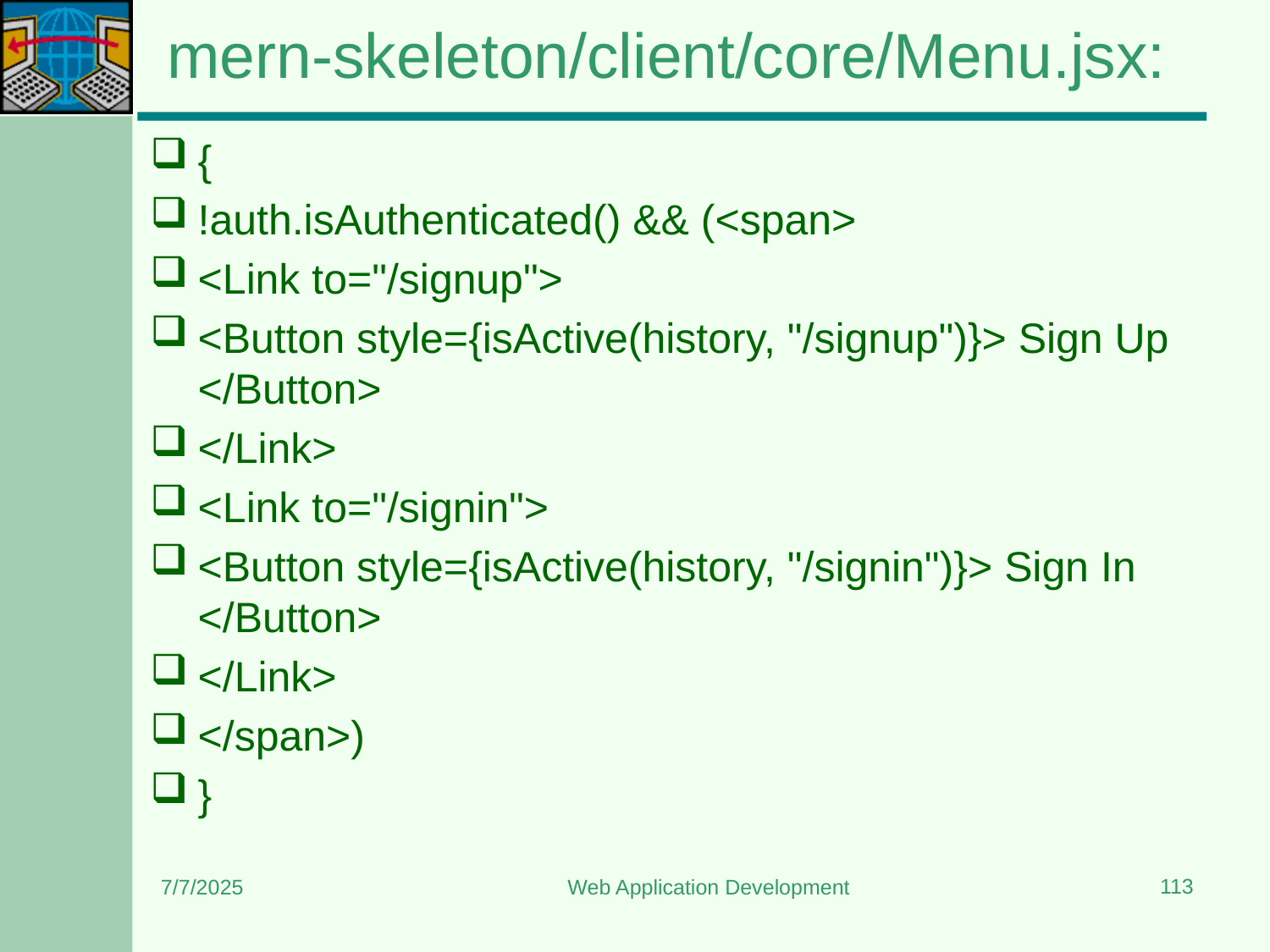

# mern-skeleton/client/core/Menu.jsx:
{
!auth.isAuthenticated() && (<span>
<Link to="/signup">
<Button style={isActive(history, "/signup")}> Sign Up </Button>
</Link>
<Link to="/signin">
<Button style={isActive(history, "/signin")}> Sign In </Button>
</Link>
</span>)
}
113
7/7/2025
Web Application Development